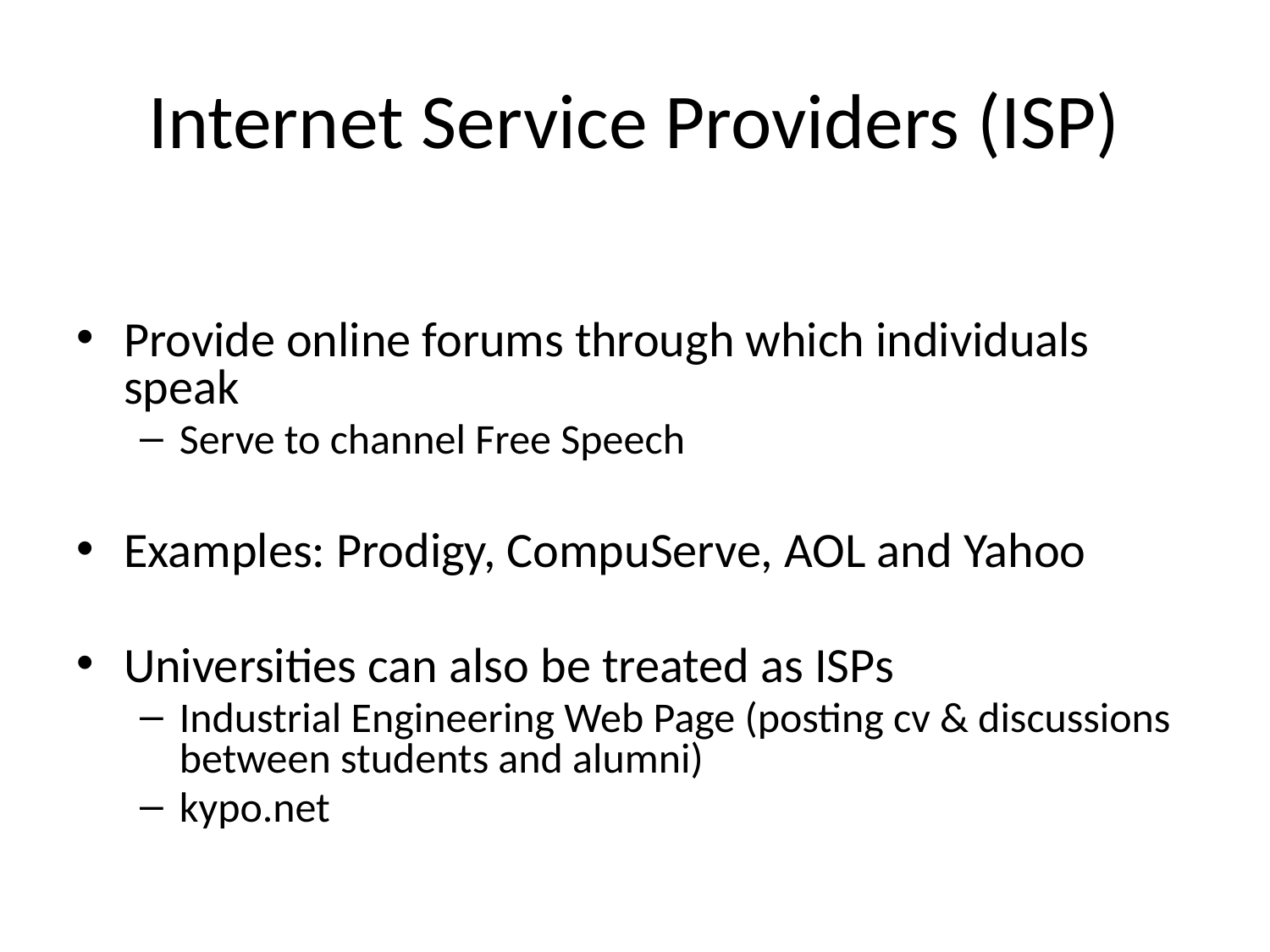

# Internet Service Providers (ISP)

Provide online forums through which individuals speak
Serve to channel Free Speech

Examples: Prodigy, CompuServe, AOL and Yahoo

Universities can also be treated as ISPs
Industrial Engineering Web Page (posting cv & discussions between students and alumni)
kypo.net